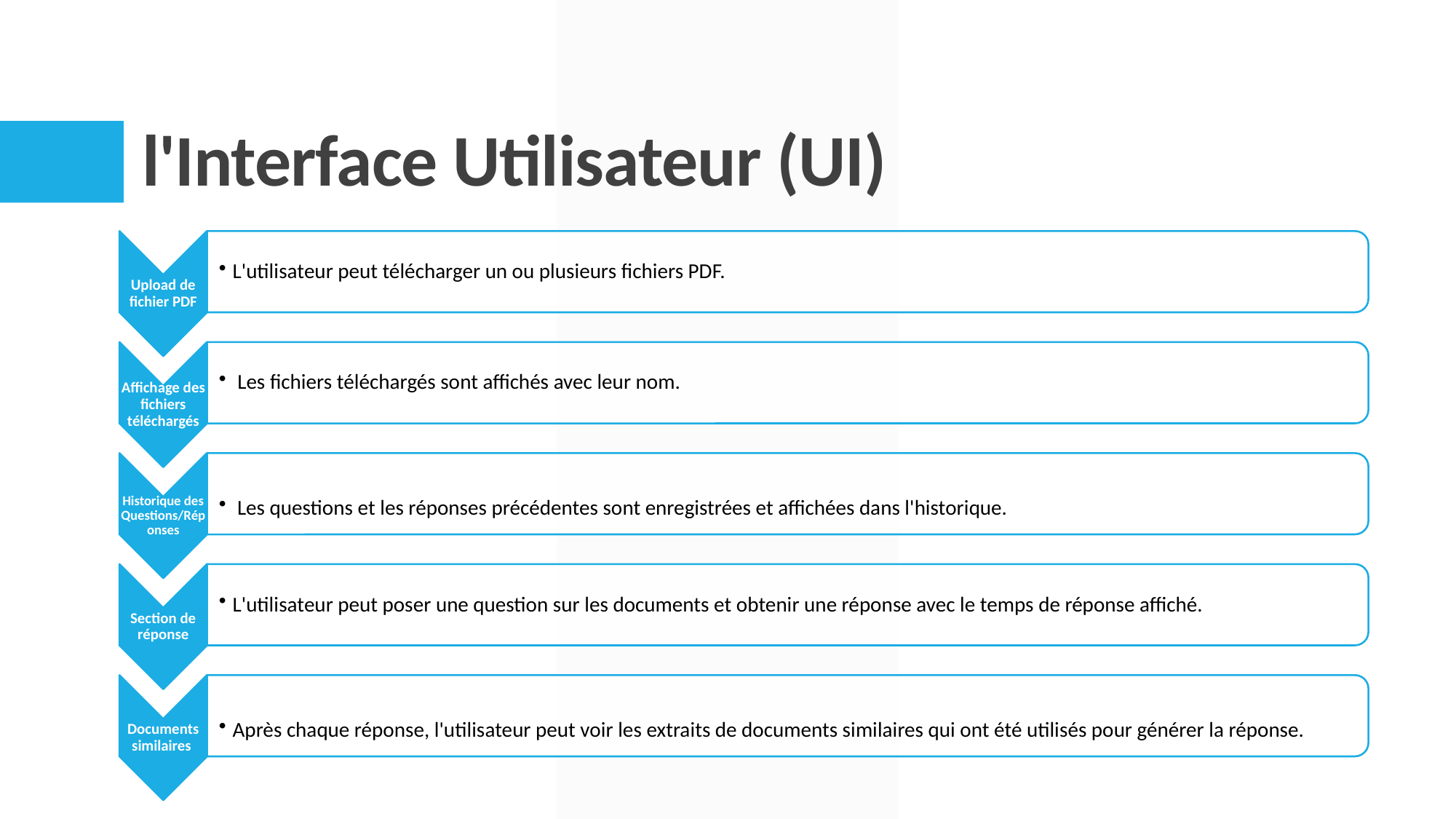

# l'Interface Utilisateur (UI)
Upload de fichier PDF
L'utilisateur peut télécharger un ou plusieurs fichiers PDF.
Affichage des fichiers téléchargés
 Les fichiers téléchargés sont affichés avec leur nom.
Historique des Questions/Réponses

 Les questions et les réponses précédentes sont enregistrées et affichées dans l'historique.
Section de réponse
L'utilisateur peut poser une question sur les documents et obtenir une réponse avec le temps de réponse affiché.
Documents similaires

Après chaque réponse, l'utilisateur peut voir les extraits de documents similaires qui ont été utilisés pour générer la réponse.